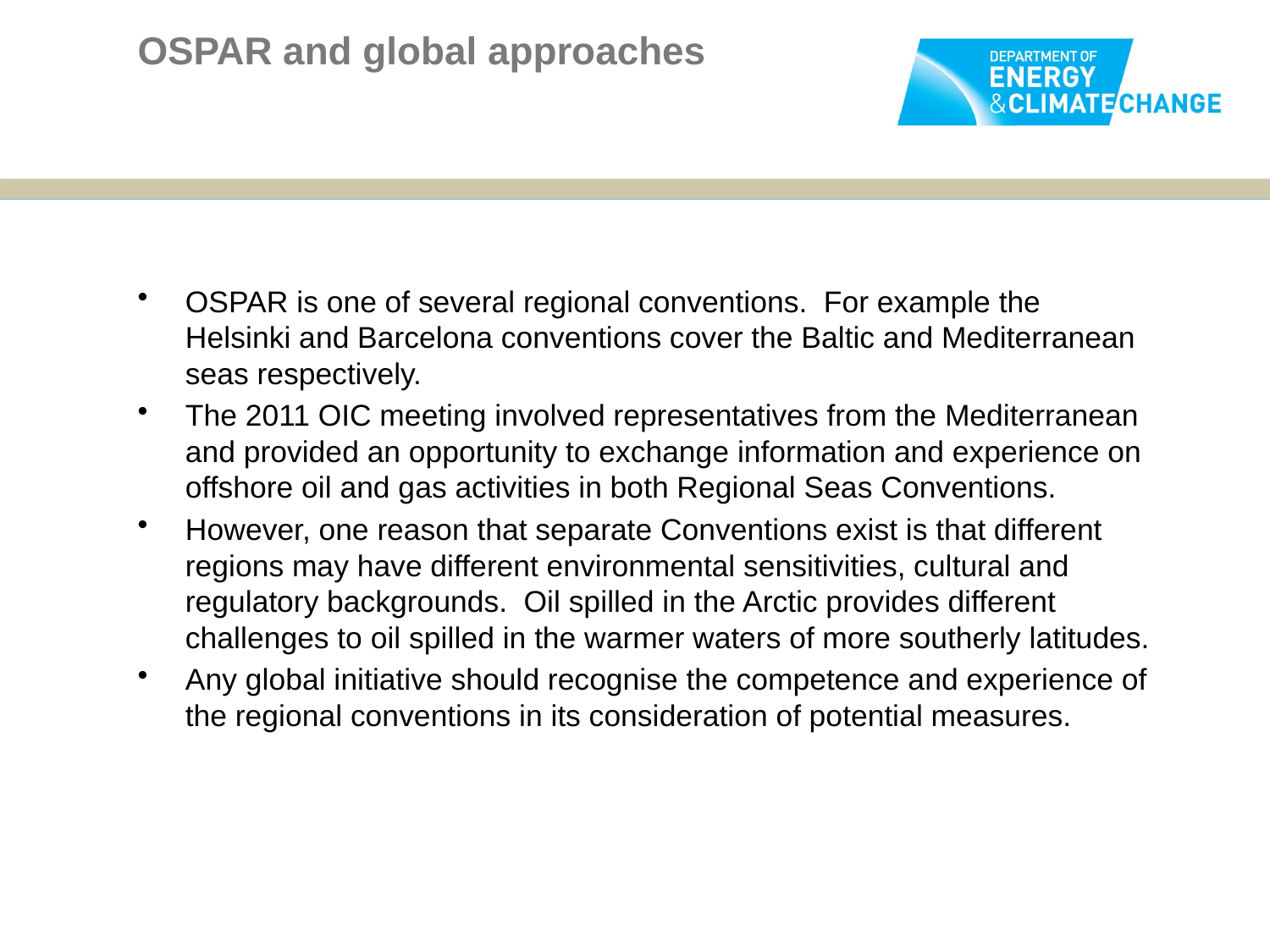

# OSPAR and global approaches
OSPAR is one of several regional conventions.  For example the Helsinki and Barcelona conventions cover the Baltic and Mediterranean seas respectively.
The 2011 OIC meeting involved representatives from the Mediterranean and provided an opportunity to exchange information and experience on offshore oil and gas activities in both Regional Seas Conventions.
However, one reason that separate Conventions exist is that different regions may have different environmental sensitivities, cultural and regulatory backgrounds.  Oil spilled in the Arctic provides different challenges to oil spilled in the warmer waters of more southerly latitudes.
Any global initiative should recognise the competence and experience of the regional conventions in its consideration of potential measures.